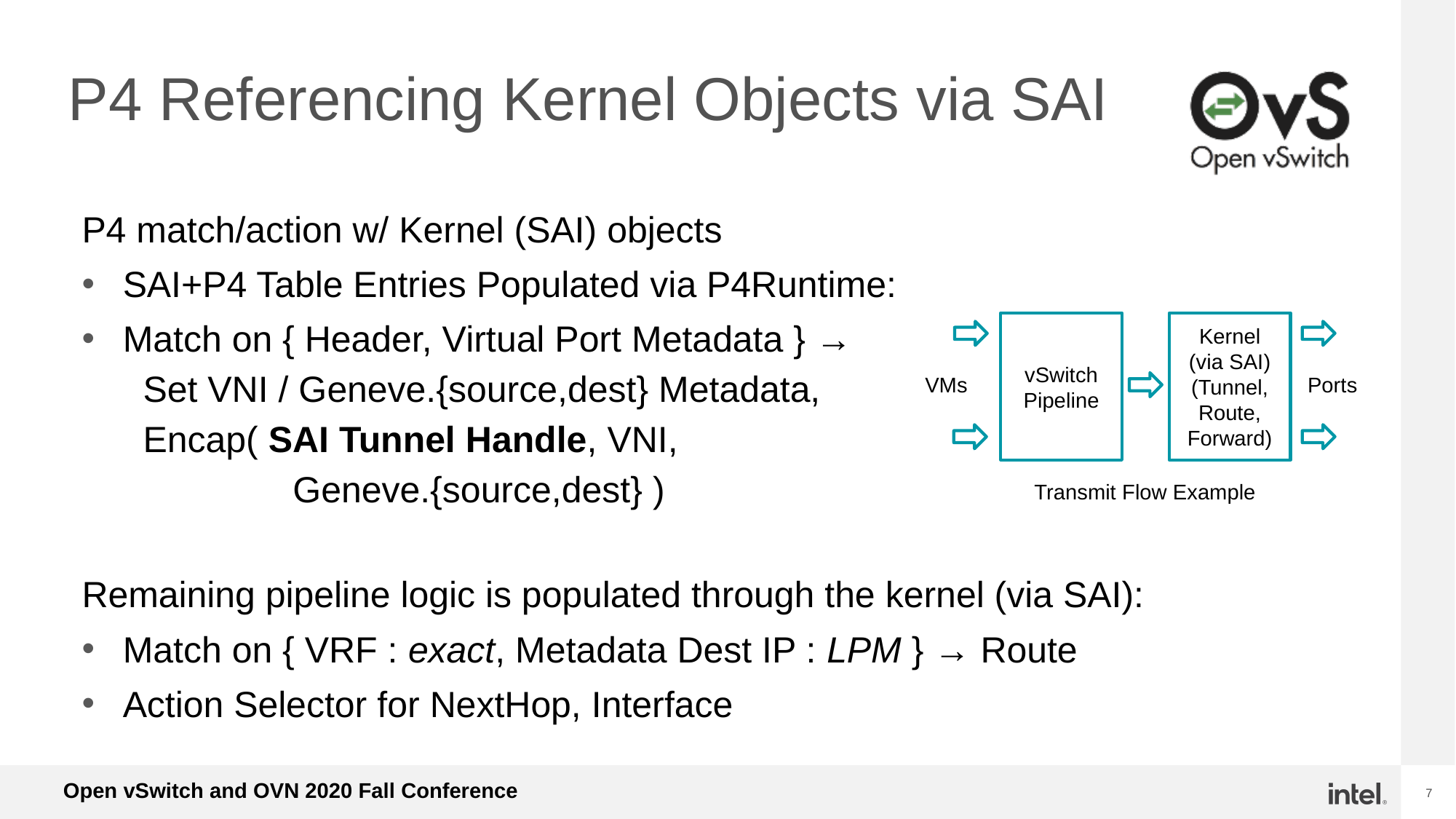

# P4 Referencing Kernel Objects via SAI
P4 match/action w/ Kernel (SAI) objects
SAI+P4 Table Entries Populated via P4Runtime:
Match on { Header, Virtual Port Metadata } →
  Set VNI / Geneve.{source,dest} Metadata,
  Encap( SAI Tunnel Handle, VNI,
	      Geneve.{source,dest} )
Remaining pipeline logic is populated through the kernel (via SAI):
Match on { VRF : exact, Metadata Dest IP : LPM } → Route
Action Selector for NextHop, Interface

vSwitch
Pipeline
Kernel
(via SAI)
(Tunnel,
Route,
Forward)

VMs
Ports

Transmit Flow Example